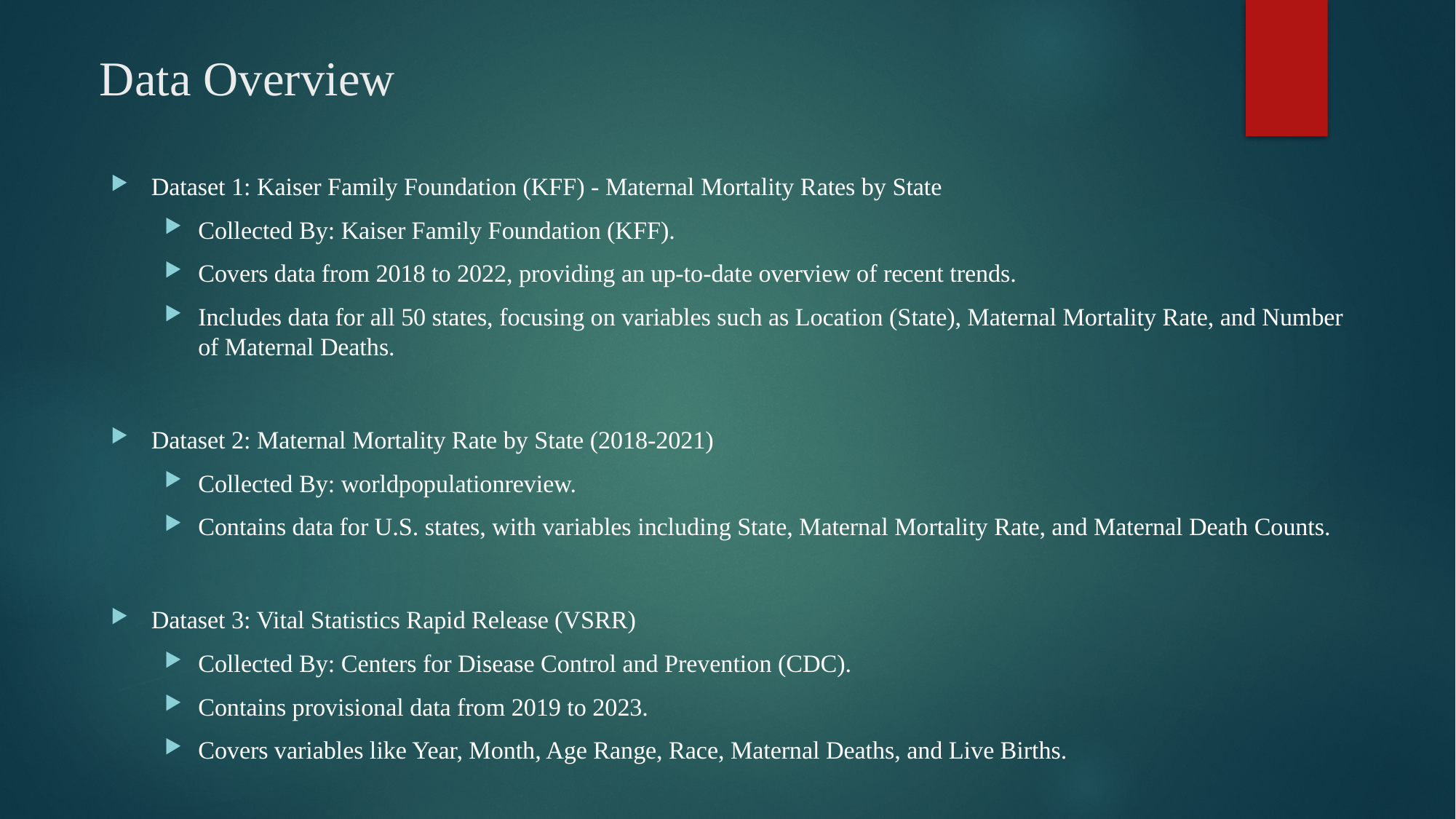

# Data Overview
Dataset 1: Kaiser Family Foundation (KFF) - Maternal Mortality Rates by State
Collected By: Kaiser Family Foundation (KFF).
Covers data from 2018 to 2022, providing an up-to-date overview of recent trends.
Includes data for all 50 states, focusing on variables such as Location (State), Maternal Mortality Rate, and Number of Maternal Deaths.

Dataset 2: Maternal Mortality Rate by State (2018-2021)
Collected By: worldpopulationreview.
Contains data for U.S. states, with variables including State, Maternal Mortality Rate, and Maternal Death Counts.

Dataset 3: Vital Statistics Rapid Release (VSRR)
Collected By: Centers for Disease Control and Prevention (CDC).
Contains provisional data from 2019 to 2023.
Covers variables like Year, Month, Age Range, Race, Maternal Deaths, and Live Births.